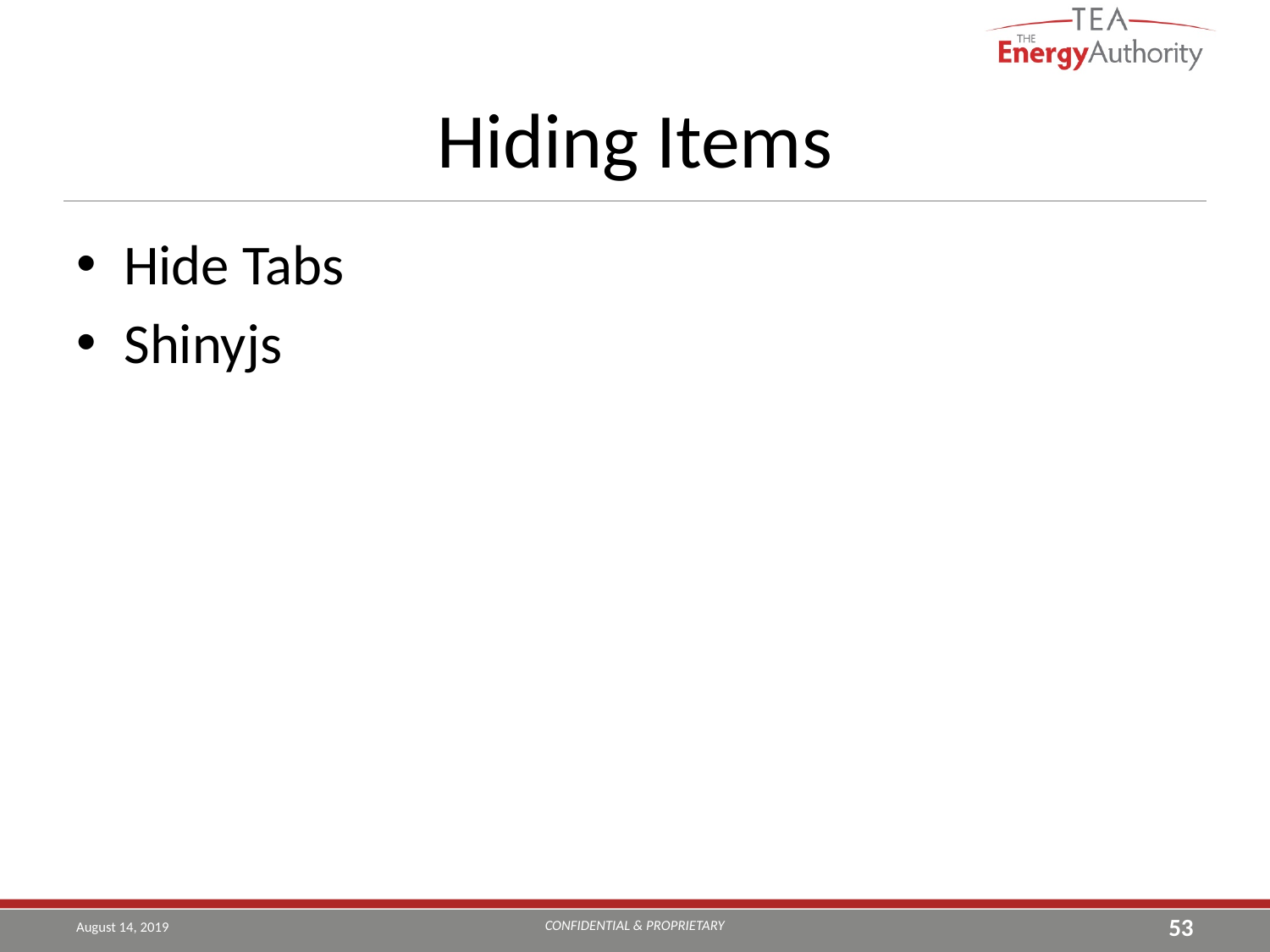

# Hiding Items
Hide Tabs
Shinyjs
CONFIDENTIAL & PROPRIETARY
August 14, 2019
53